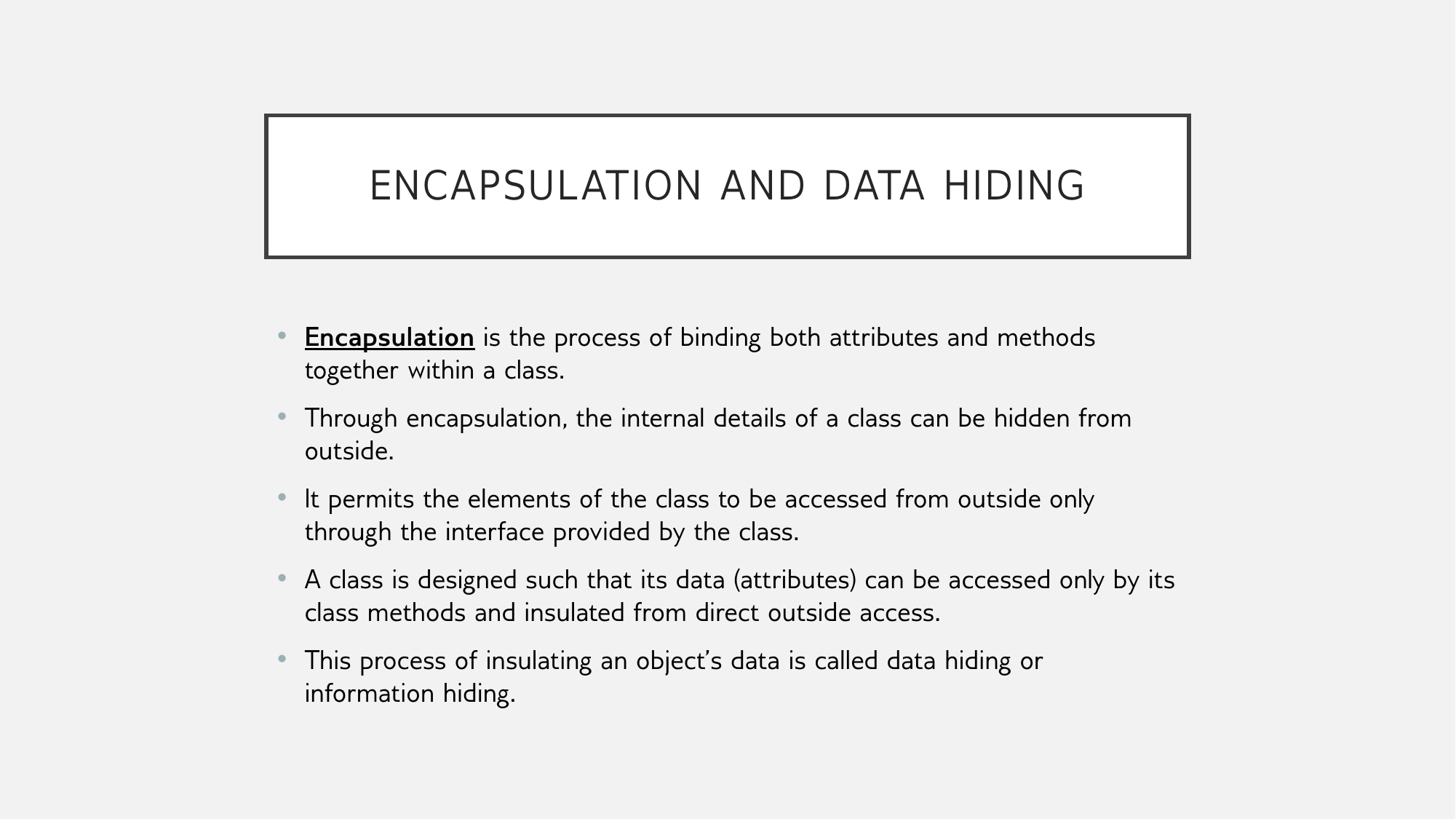

# Encapsulation and data hiding
Encapsulation is the process of binding both attributes and methods together within a class.
Through encapsulation, the internal details of a class can be hidden from outside.
It permits the elements of the class to be accessed from outside only through the interface provided by the class.
A class is designed such that its data (attributes) can be accessed only by its class methods and insulated from direct outside access.
This process of insulating an object’s data is called data hiding or information hiding.